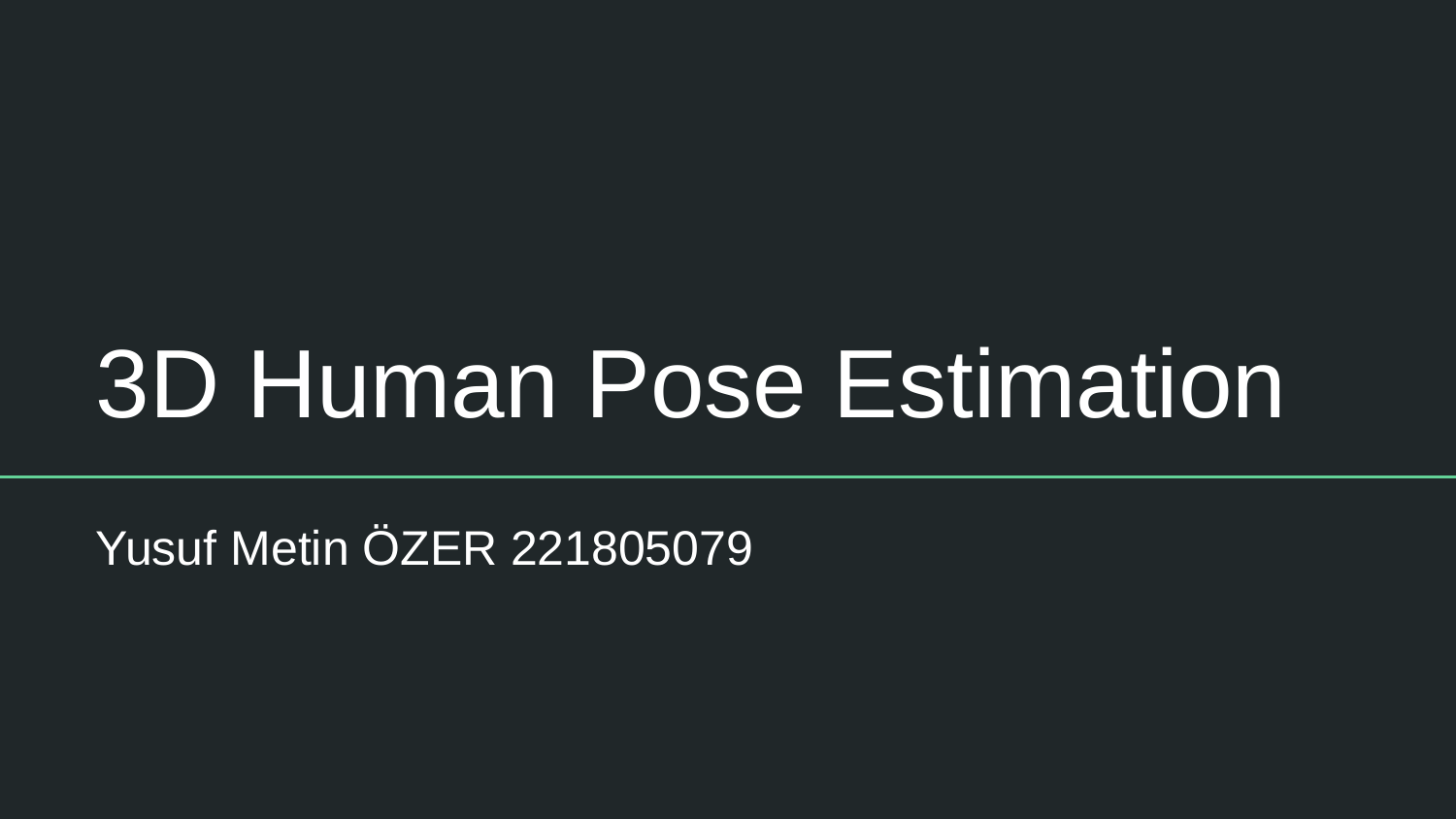

# 3D Human Pose Estimation
Yusuf Metin ÖZER 221805079